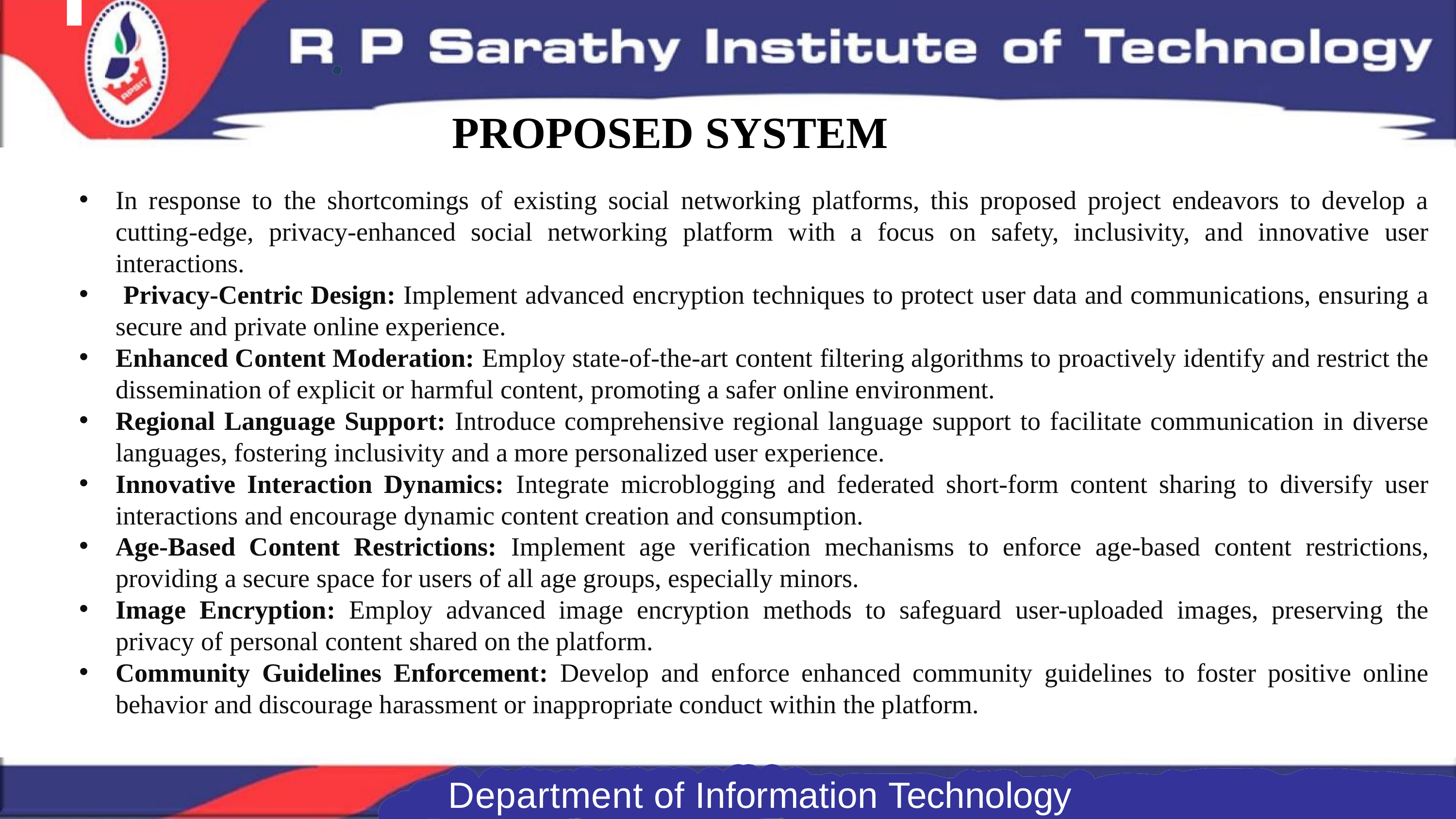

PROPOSED SYSTEM
In response to the shortcomings of existing social networking platforms, this proposed project endeavors to develop a cutting-edge, privacy-enhanced social networking platform with a focus on safety, inclusivity, and innovative user interactions.
 Privacy-Centric Design: Implement advanced encryption techniques to protect user data and communications, ensuring a secure and private online experience.
Enhanced Content Moderation: Employ state-of-the-art content filtering algorithms to proactively identify and restrict the dissemination of explicit or harmful content, promoting a safer online environment.
Regional Language Support: Introduce comprehensive regional language support to facilitate communication in diverse languages, fostering inclusivity and a more personalized user experience.
Innovative Interaction Dynamics: Integrate microblogging and federated short-form content sharing to diversify user interactions and encourage dynamic content creation and consumption.
Age-Based Content Restrictions: Implement age verification mechanisms to enforce age-based content restrictions, providing a secure space for users of all age groups, especially minors.
Image Encryption: Employ advanced image encryption methods to safeguard user-uploaded images, preserving the privacy of personal content shared on the platform.
Community Guidelines Enforcement: Develop and enforce enhanced community guidelines to foster positive online behavior and discourage harassment or inappropriate conduct within the platform.
Department of Information Technology